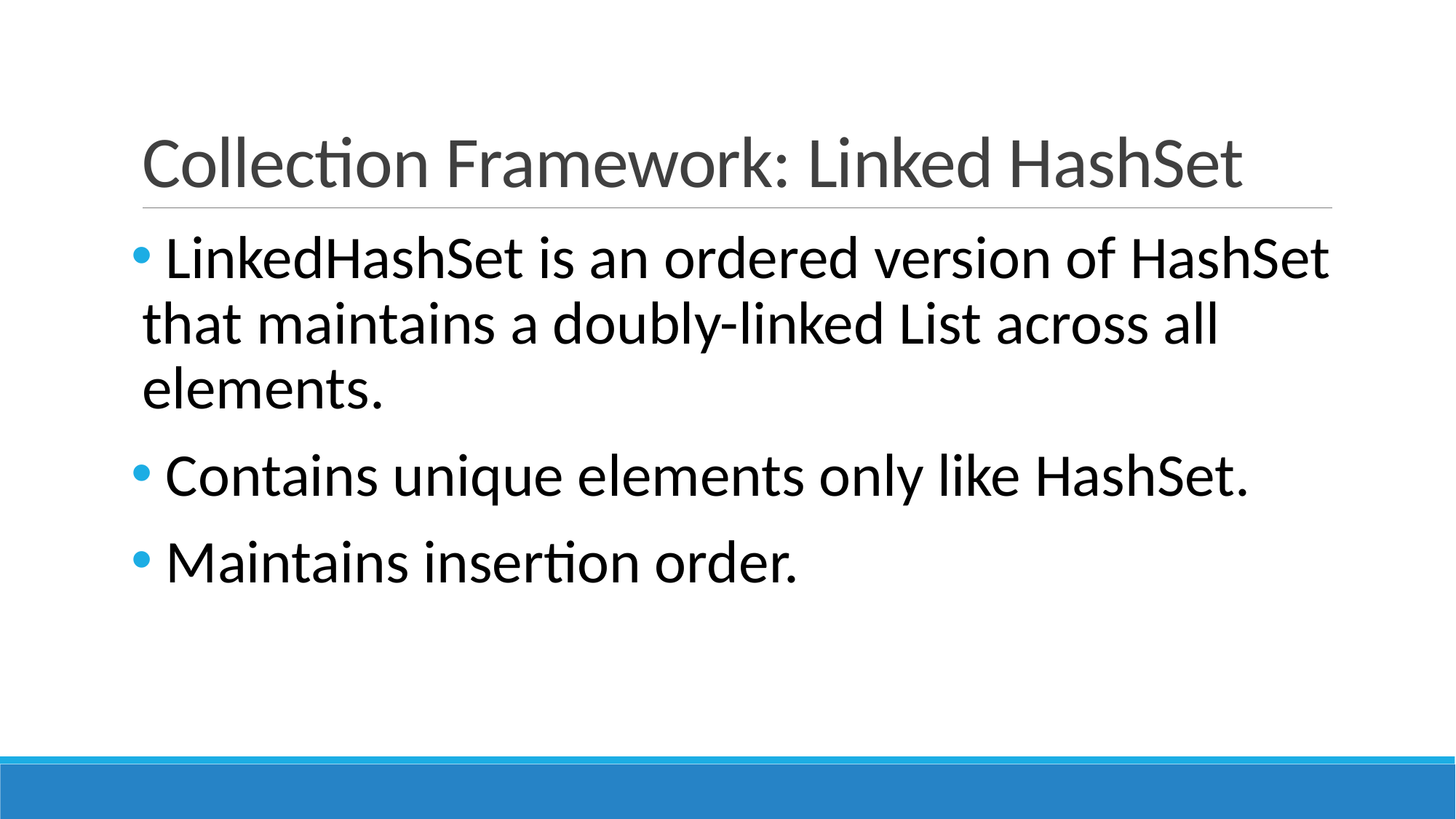

# Collection Framework: Linked HashSet
 LinkedHashSet is an ordered version of HashSet that maintains a doubly-linked List across all elements.
 Contains unique elements only like HashSet.
 Maintains insertion order.